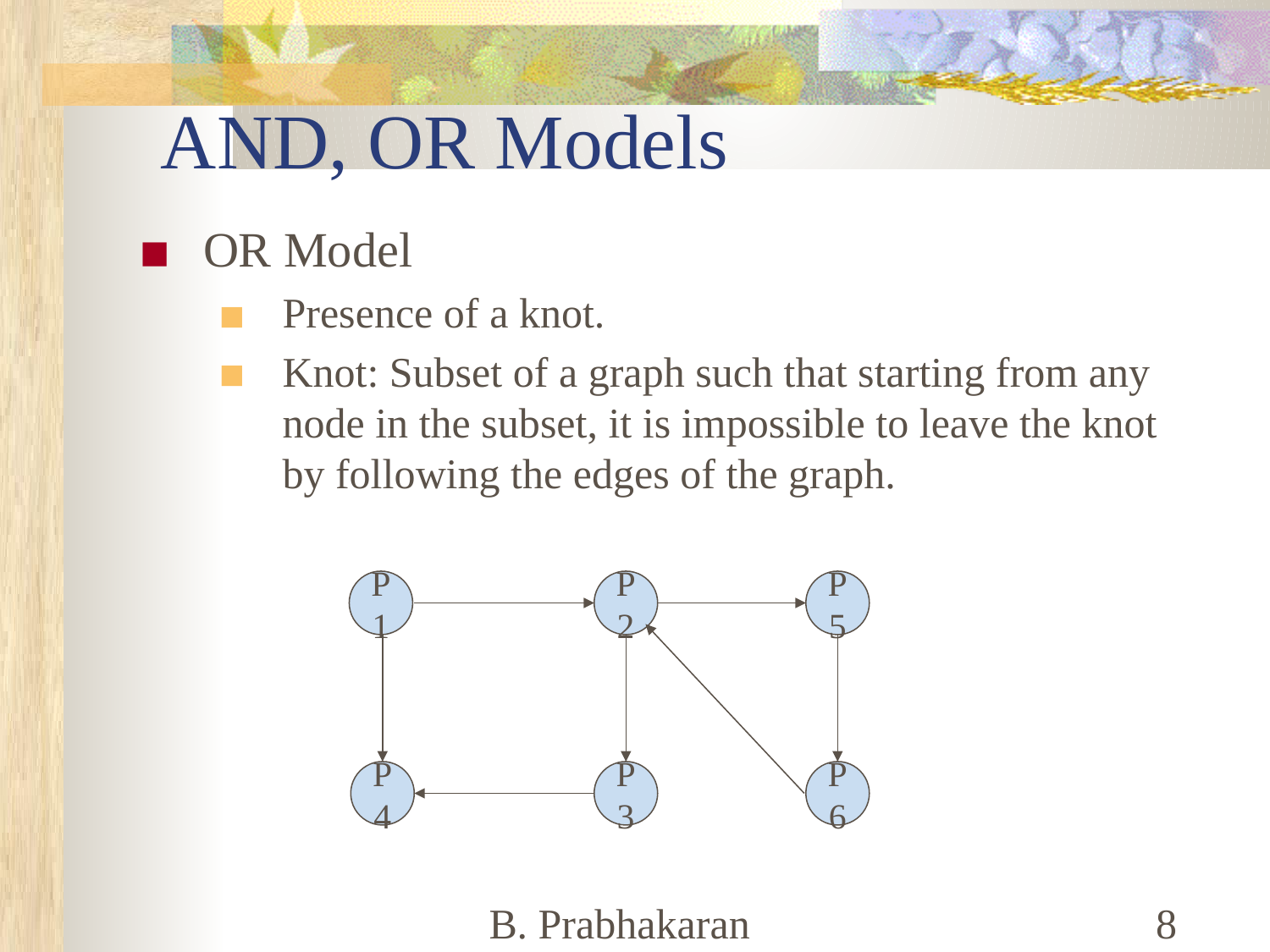

# AND, OR Models
OR Model
Presence of a knot.
Knot: Subset of a graph such that starting from any node in the subset, it is impossible to leave the knot by following the edges of the graph.

P1
P2
P5
P4
P3
P6
B. Prabhakaran
8